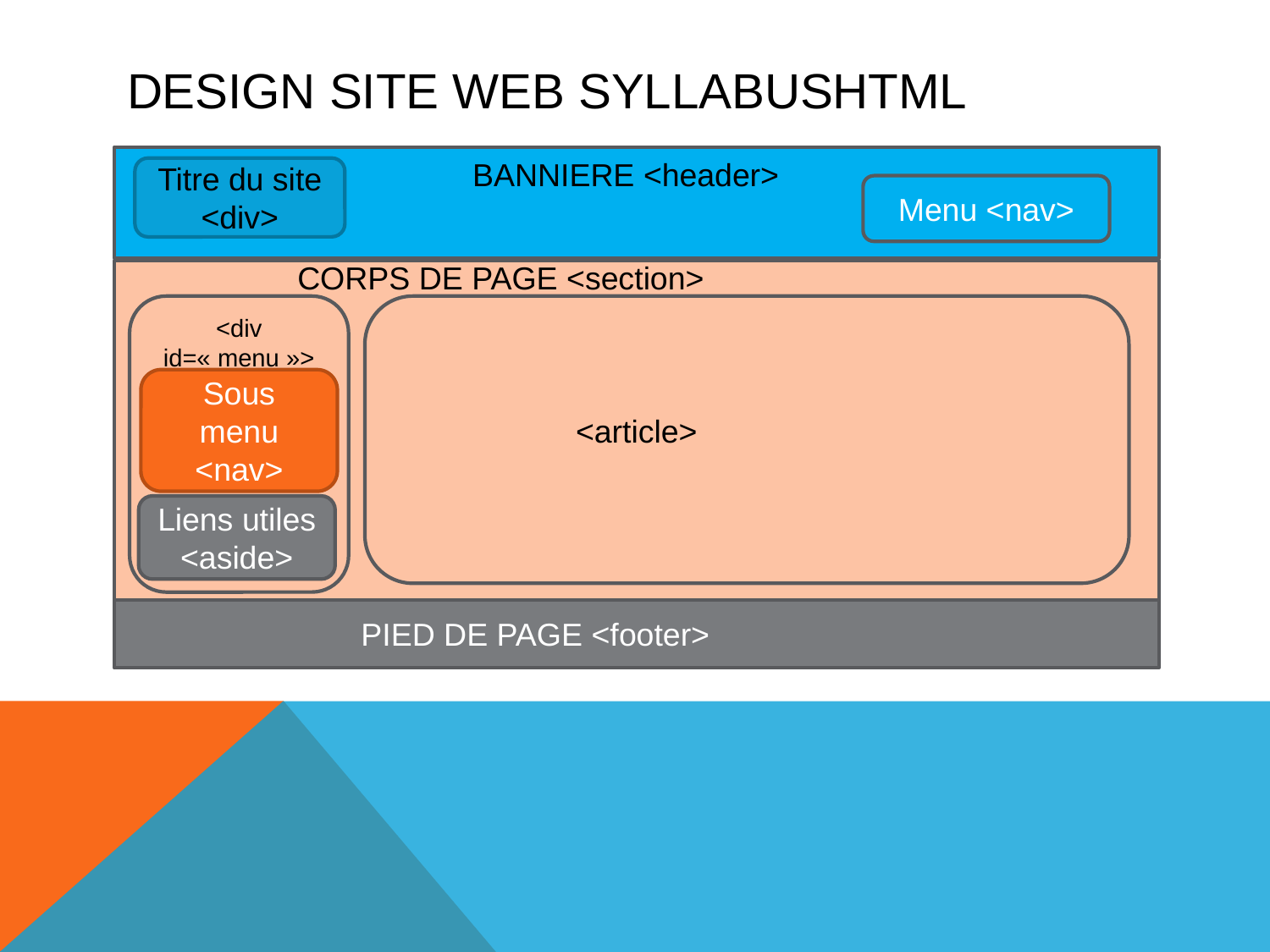

# Design site web syllabusHTml

BANNIERE <header>
Titre du site
<div>
Menu <nav>
CORPS DE PAGE <section>
<article>
<div id=« menu »>

Sous menu <nav>

Liens utiles <aside>

PIED DE PAGE <footer>